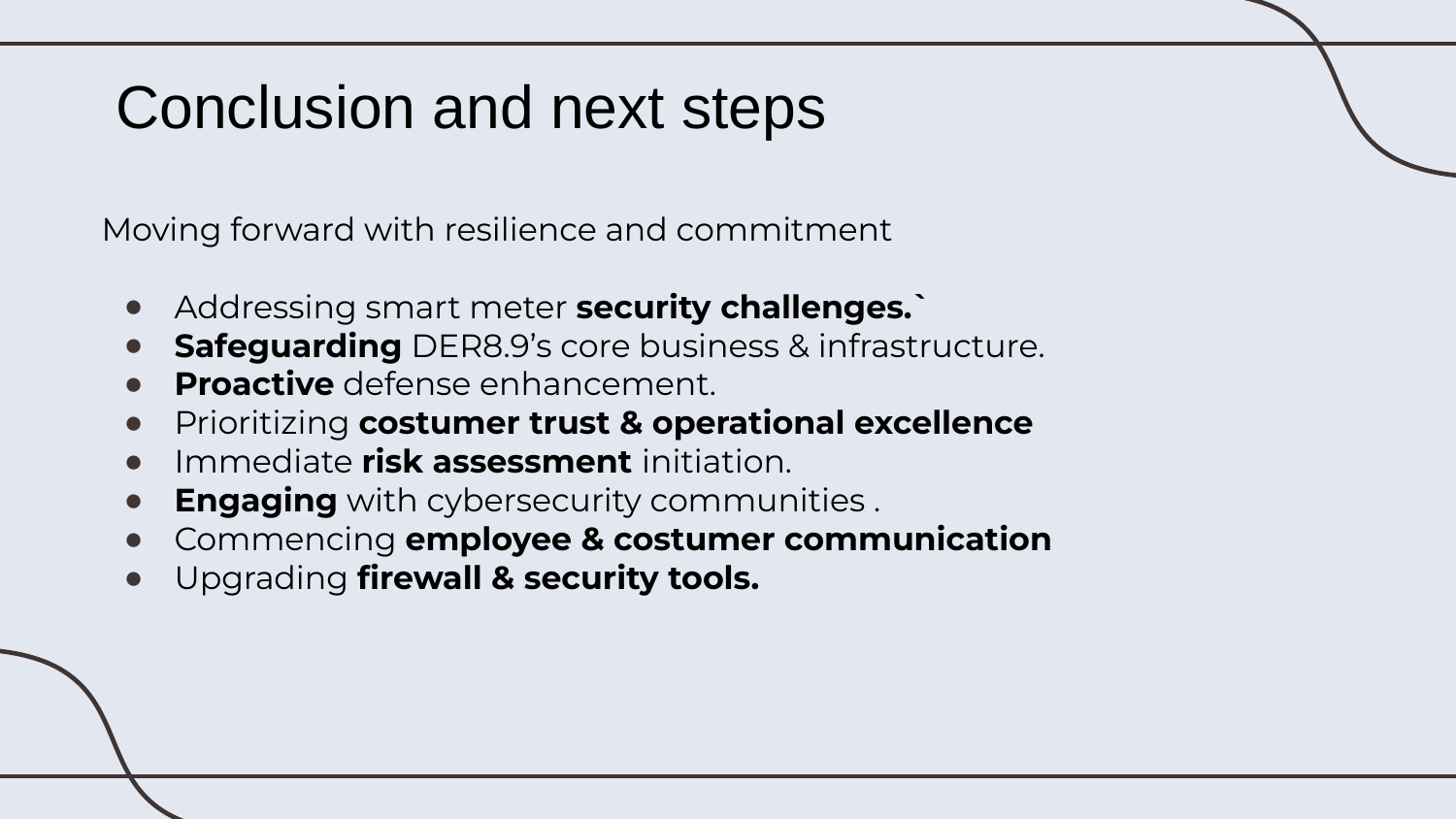

# Conclusion and next steps
Moving forward with resilience and commitment

Addressing smart meter security challenges.`
Safeguarding DER8.9’s core business & infrastructure.
Proactive defense enhancement.
Prioritizing costumer trust & operational excellence
Immediate risk assessment initiation.
Engaging with cybersecurity communities .
Commencing employee & costumer communication
Upgrading firewall & security tools.